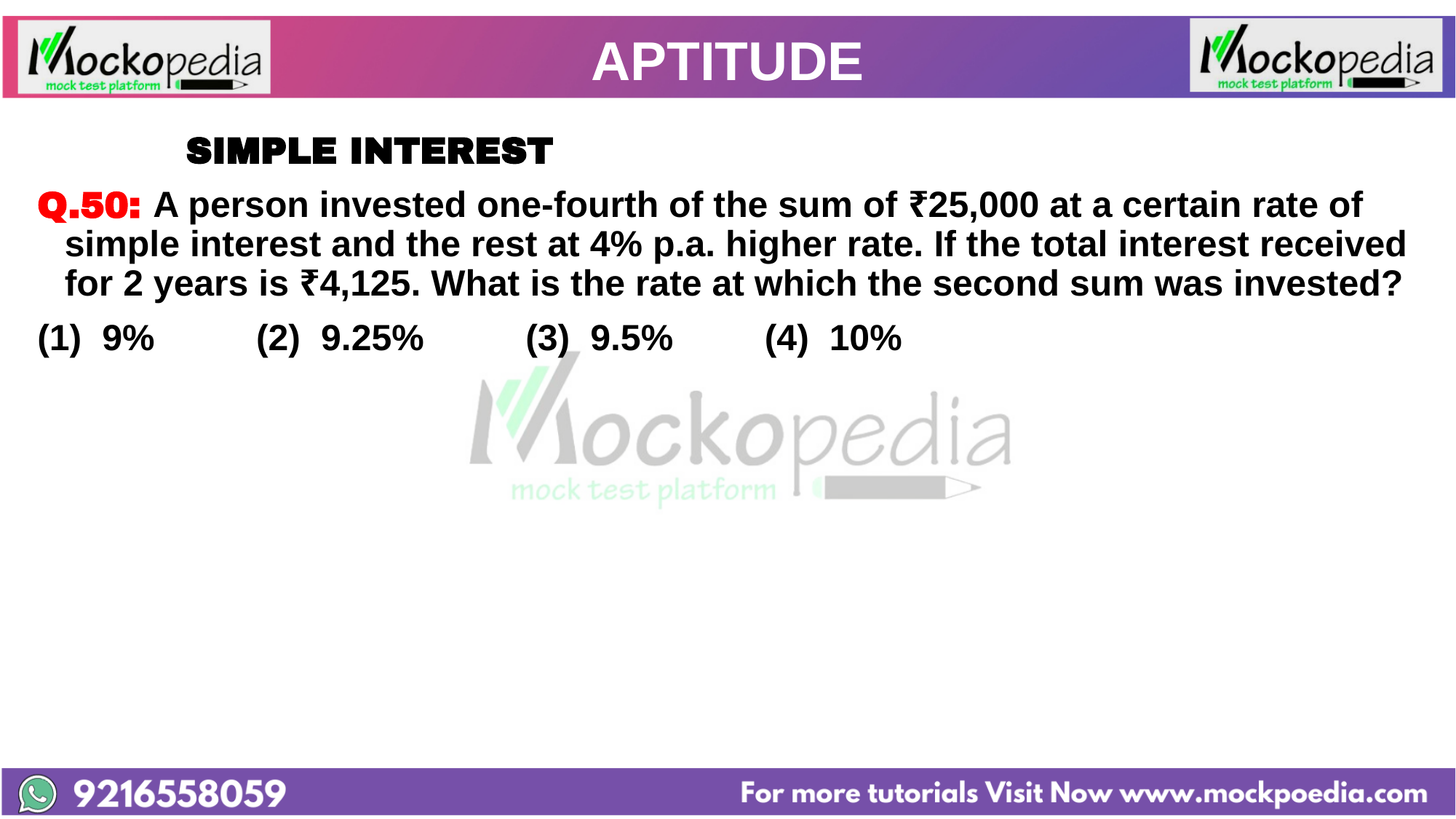

# APTITUDE
		 SIMPLE INTEREST
Q.50: A person invested one-fourth of the sum of ₹25,000 at a certain rate of simple interest and the rest at 4% p.a. higher rate. If the total interest received for 2 years is ₹4,125. What is the rate at which the second sum was invested?
(1)  9%          (2)  9.25%          (3)  9.5%         (4)  10%